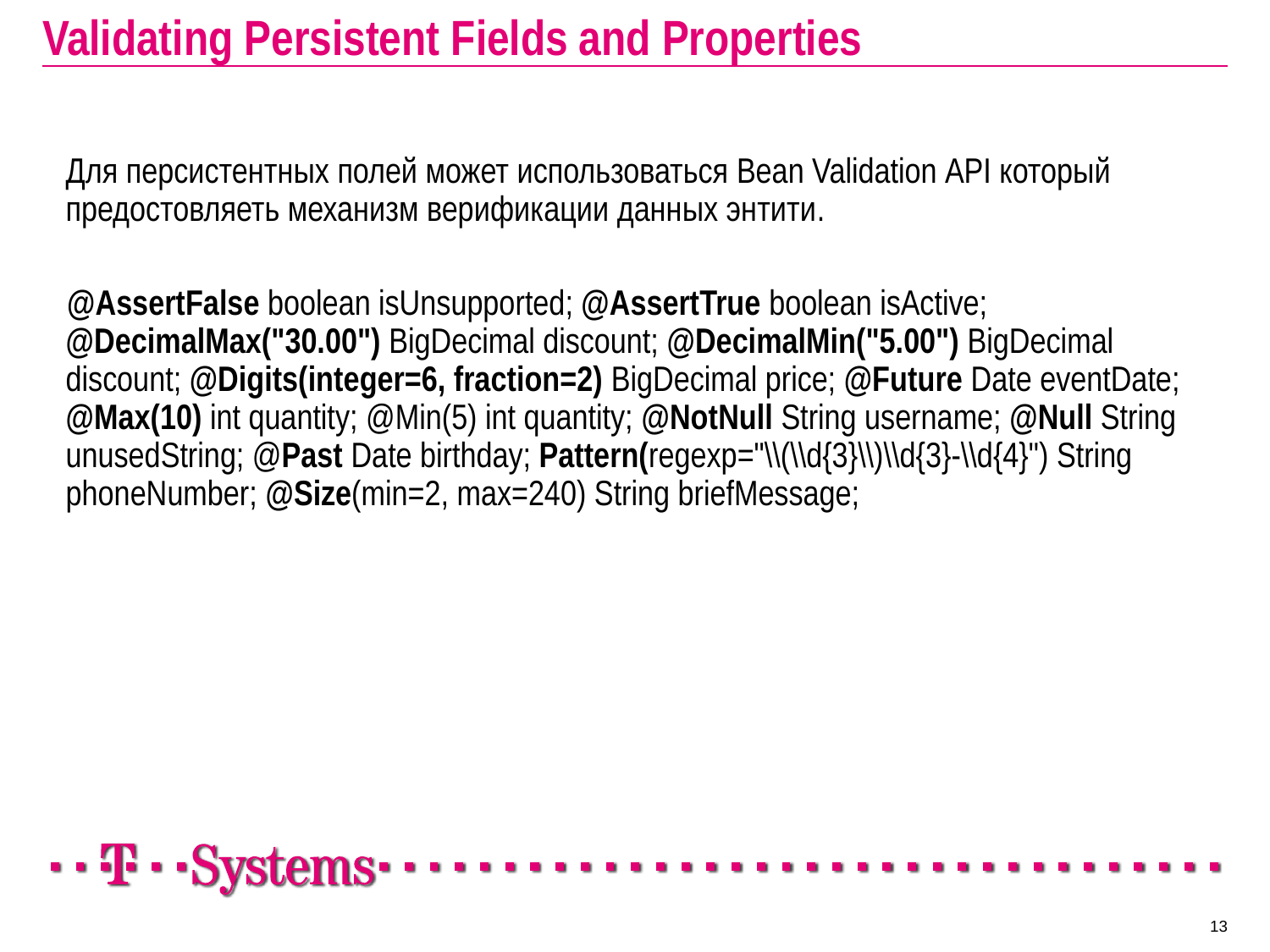

# Validating Persistent Fields and Properties

	Для персистентных полей может использоваться Bean Validation API который предостовляеть механизм верификации данных энтити.

    @AssertFalse boolean isUnsupported; @AssertTrue boolean isActive; @DecimalMax("30.00") BigDecimal discount; @DecimalMin("5.00") BigDecimal discount; @Digits(integer=6, fraction=2) BigDecimal price; @Future Date eventDate; @Max(10) int quantity; @Min(5) int quantity; @NotNull String username; @Null String unusedString; @Past Date birthday; Pattern(regexp="\\(\\d{3}\\)\\d{3}-\\d{4}") String phoneNumber; @Size(min=2, max=240) String briefMessage;

13